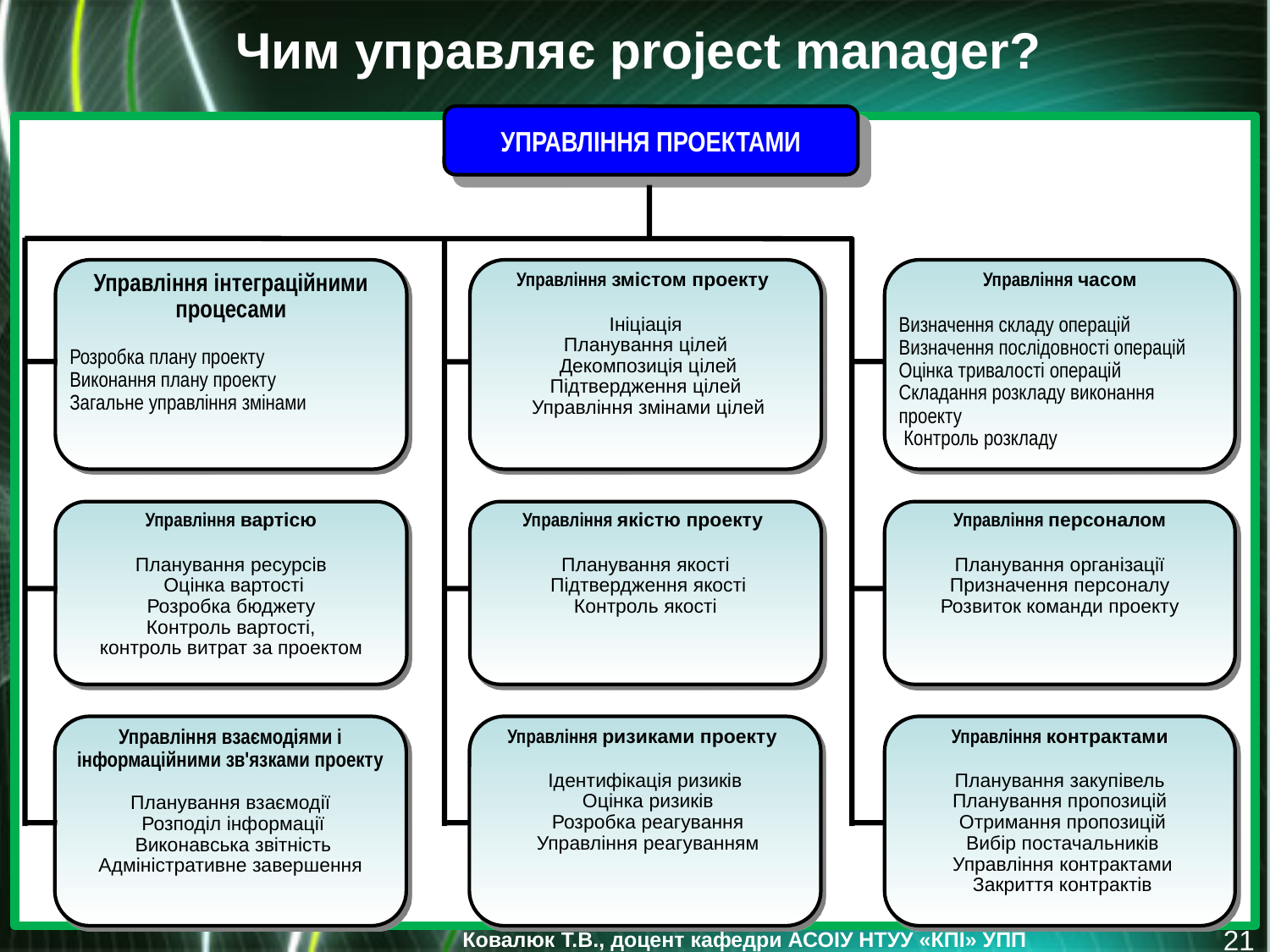

Чим управляє project manager?
УПРАВЛІННЯ ПРОЕКТАМИ

Управління інтеграційними процесами

Розробка плану проекту
Виконання плану проекту
Загальне управління змінами
Управління вартісю
Планування ресурсів
 Оцінка вартості
Розробка бюджету
 Контроль вартості,
контроль витрат за проектом
Управління взаємодіями і інформаційними зв'язками проекту

Планування взаємодії
 Розподіл інформації
 Виконавська звітність Адміністративне завершення
Управління змістом проекту
Ініціація
Планування цілей
 Декомпозиція цілей Підтвердження цілей
 Управління змінами цілей
Управління якістю проекту
Планування якості
 Підтвердження якості
Контроль якості
Управління ризиками проекту
Ідентифікація ризиків
 Оцінка ризиків
 Розробка реагування
 Управління реагуванням

Управління часом

Визначення складу операцій
Визначення послідовності операцій
Оцінка тривалості операцій
Складання розкладу виконання проекту
 Контроль розкладу
Управління персоналом
Планування організації
Призначення персоналу
Розвиток команди проекту

Управління контрактами
Планування закупівель
Планування пропозицій
 Отримання пропозицій
 Вибір постачальників
 Управління контрактами
 Закриття контрактів

21